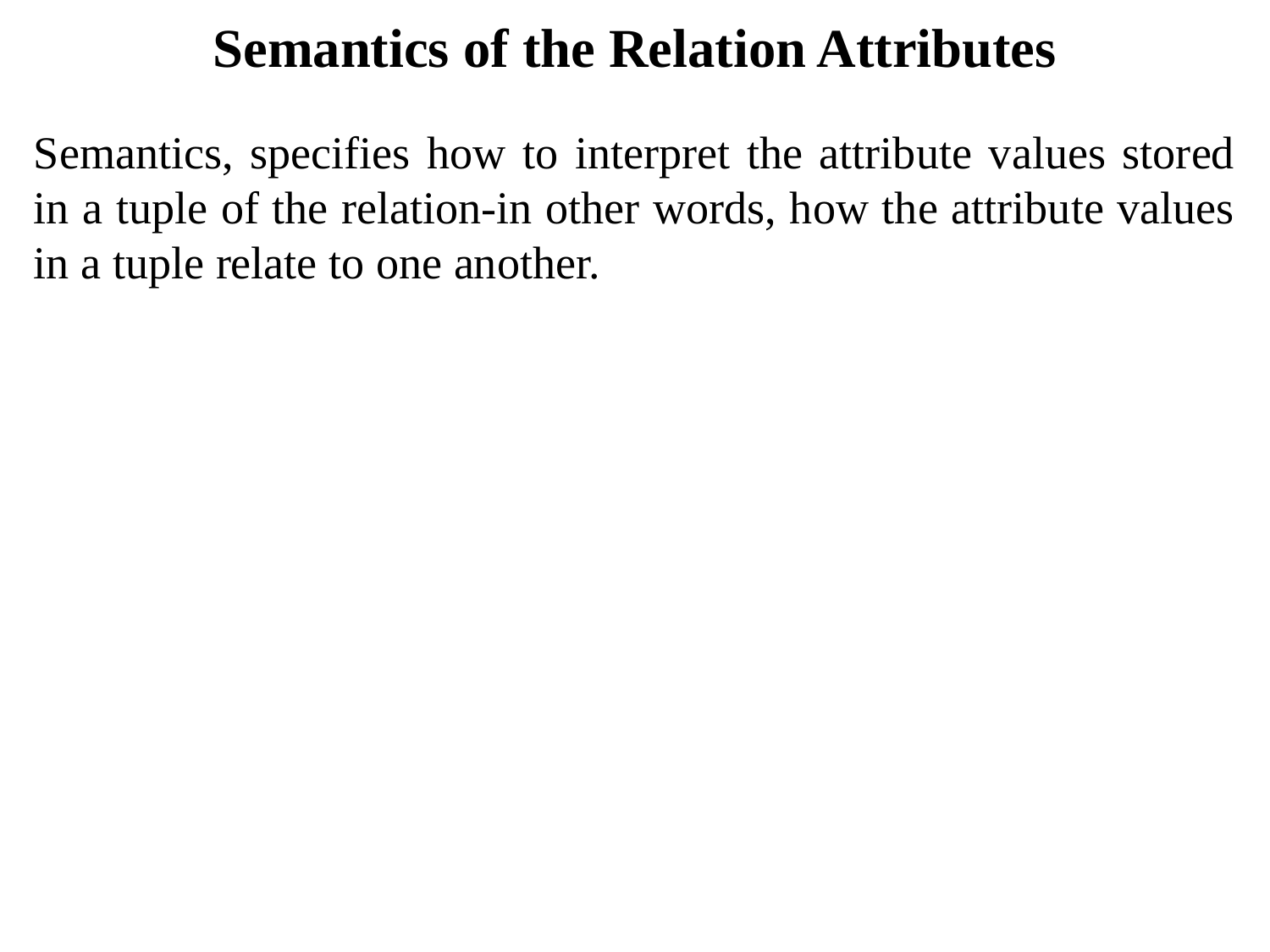

# Semantics of the Relation Attributes
Semantics, specifies how to interpret the attribute values stored in a tuple of the relation-in other words, how the attribute values in a tuple relate to one another.